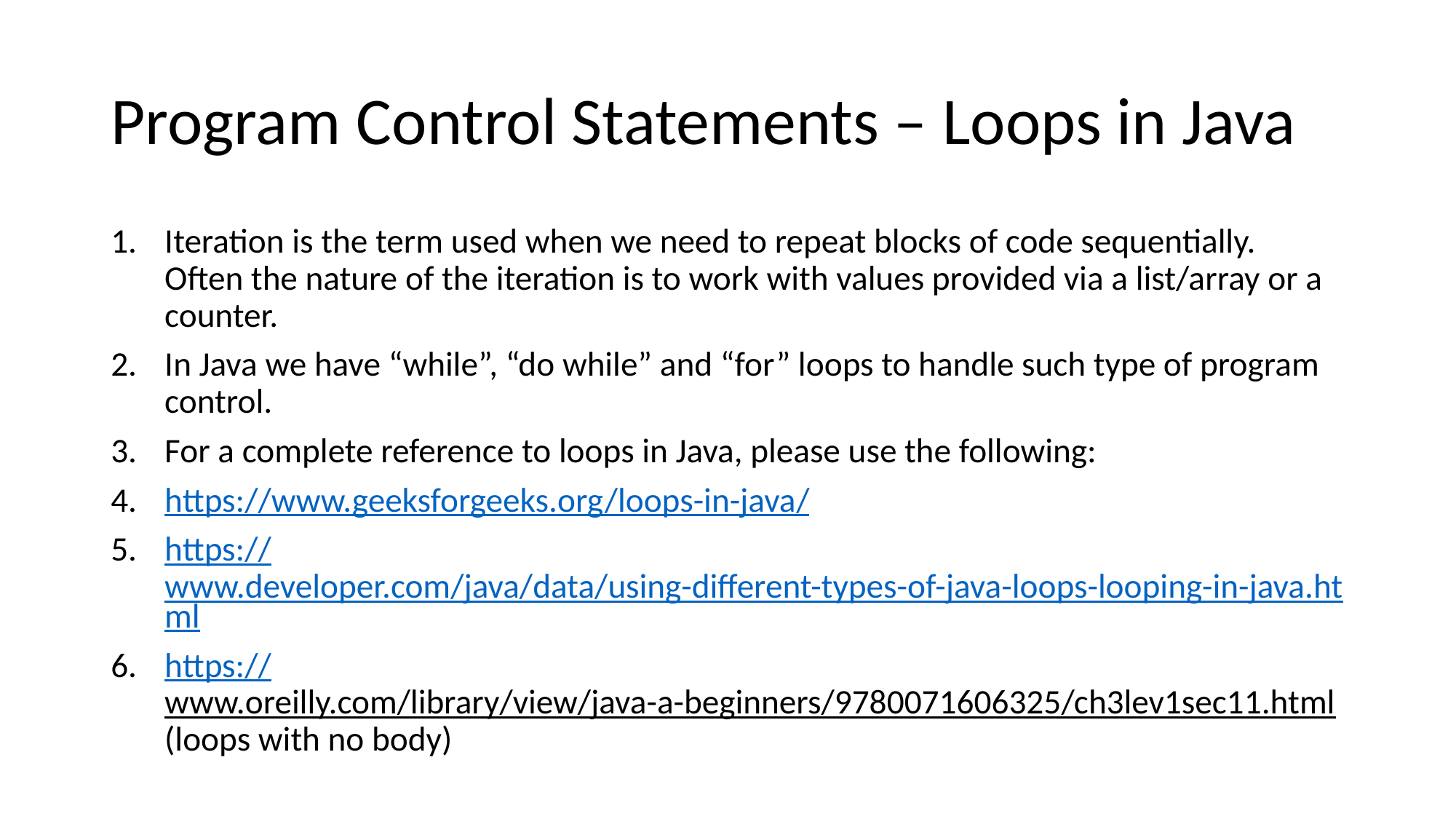

# Program Control Statements – Loops in Java
Iteration is the term used when we need to repeat blocks of code sequentially.  Often the nature of the iteration is to work with values provided via a list/array or a counter.
In Java we have “while”, “do while” and “for” loops to handle such type of program control.
For a complete reference to loops in Java, please use the following:
https://www.geeksforgeeks.org/loops-in-java/
https://www.developer.com/java/data/using-different-types-of-java-loops-looping-in-java.html
https://www.oreilly.com/library/view/java-a-beginners/9780071606325/ch3lev1sec11.html (loops with no body)